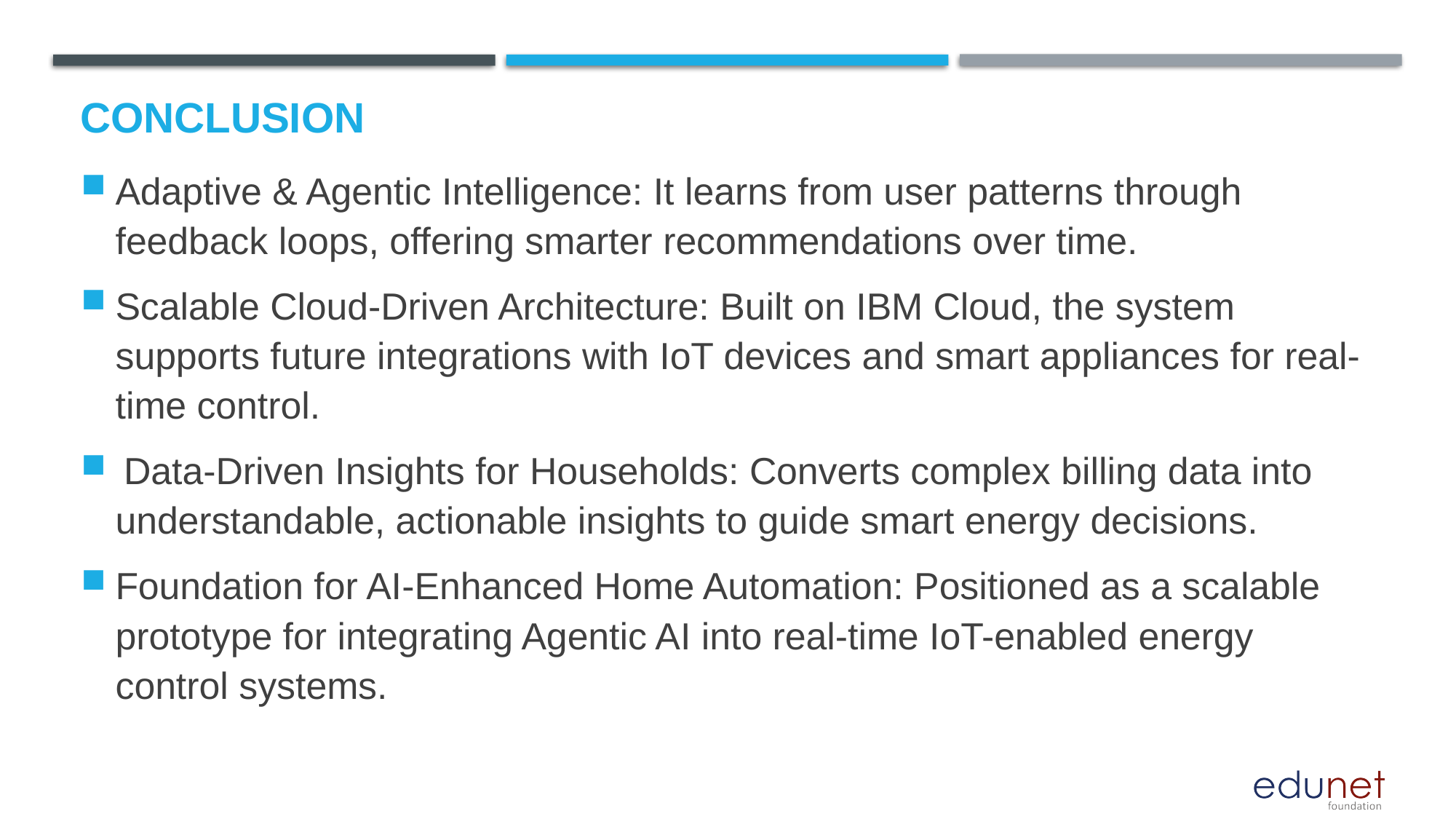

# Conclusion
Adaptive & Agentic Intelligence: It learns from user patterns through feedback loops, offering smarter recommendations over time.
Scalable Cloud-Driven Architecture: Built on IBM Cloud, the system supports future integrations with IoT devices and smart appliances for real-time control.
 Data-Driven Insights for Households: Converts complex billing data into understandable, actionable insights to guide smart energy decisions.
Foundation for AI-Enhanced Home Automation: Positioned as a scalable prototype for integrating Agentic AI into real-time IoT-enabled energy control systems.